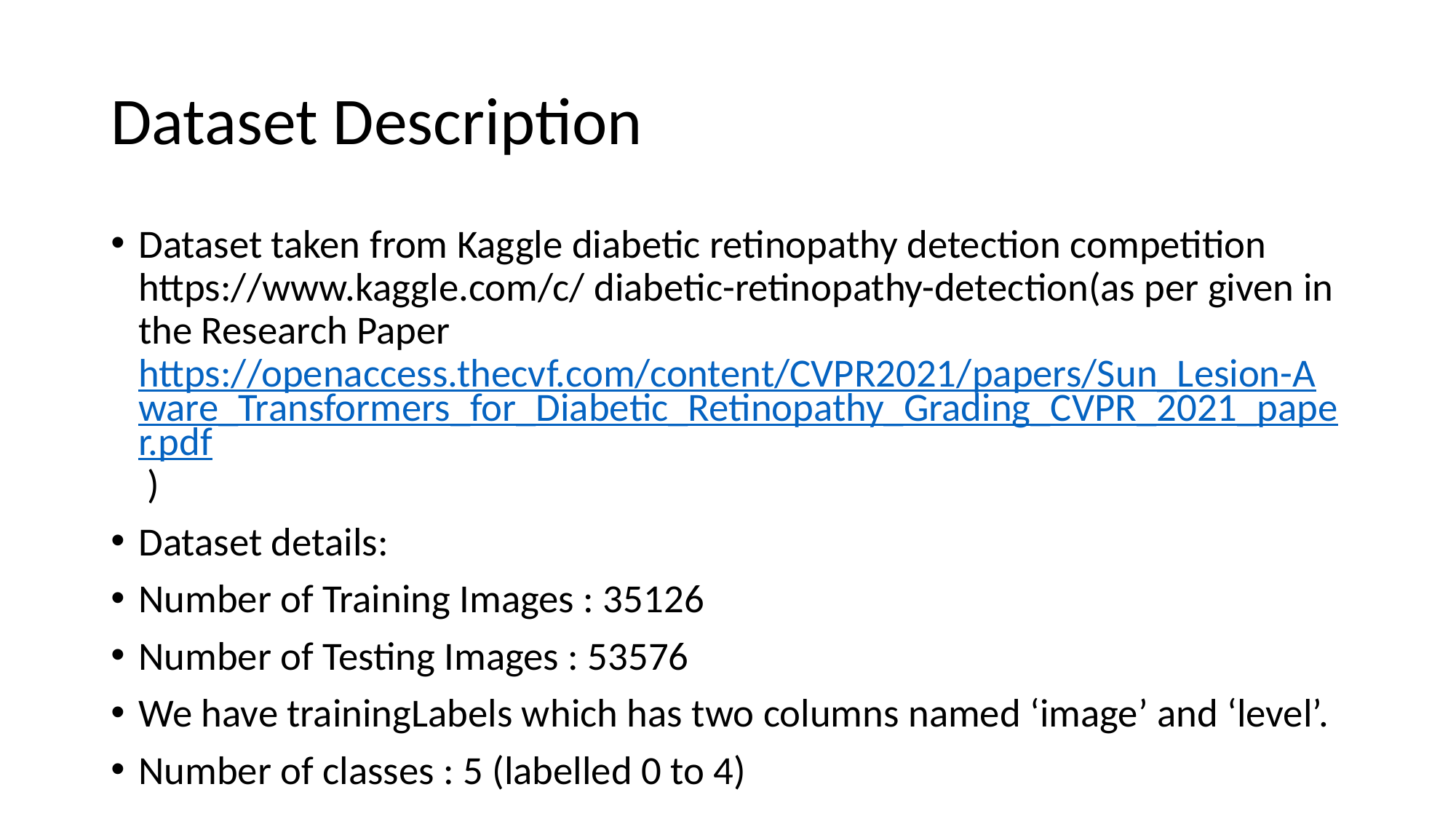

# Dataset Description
Dataset taken from Kaggle diabetic retinopathy detection competition https://www.kaggle.com/c/ diabetic-retinopathy-detection(as per given in the Research Paper https://openaccess.thecvf.com/content/CVPR2021/papers/Sun_Lesion-Aware_Transformers_for_Diabetic_Retinopathy_Grading_CVPR_2021_paper.pdf )
Dataset details:
Number of Training Images : 35126
Number of Testing Images : 53576
We have trainingLabels which has two columns named ‘image’ and ‘level’.
Number of classes : 5 (labelled 0 to 4)